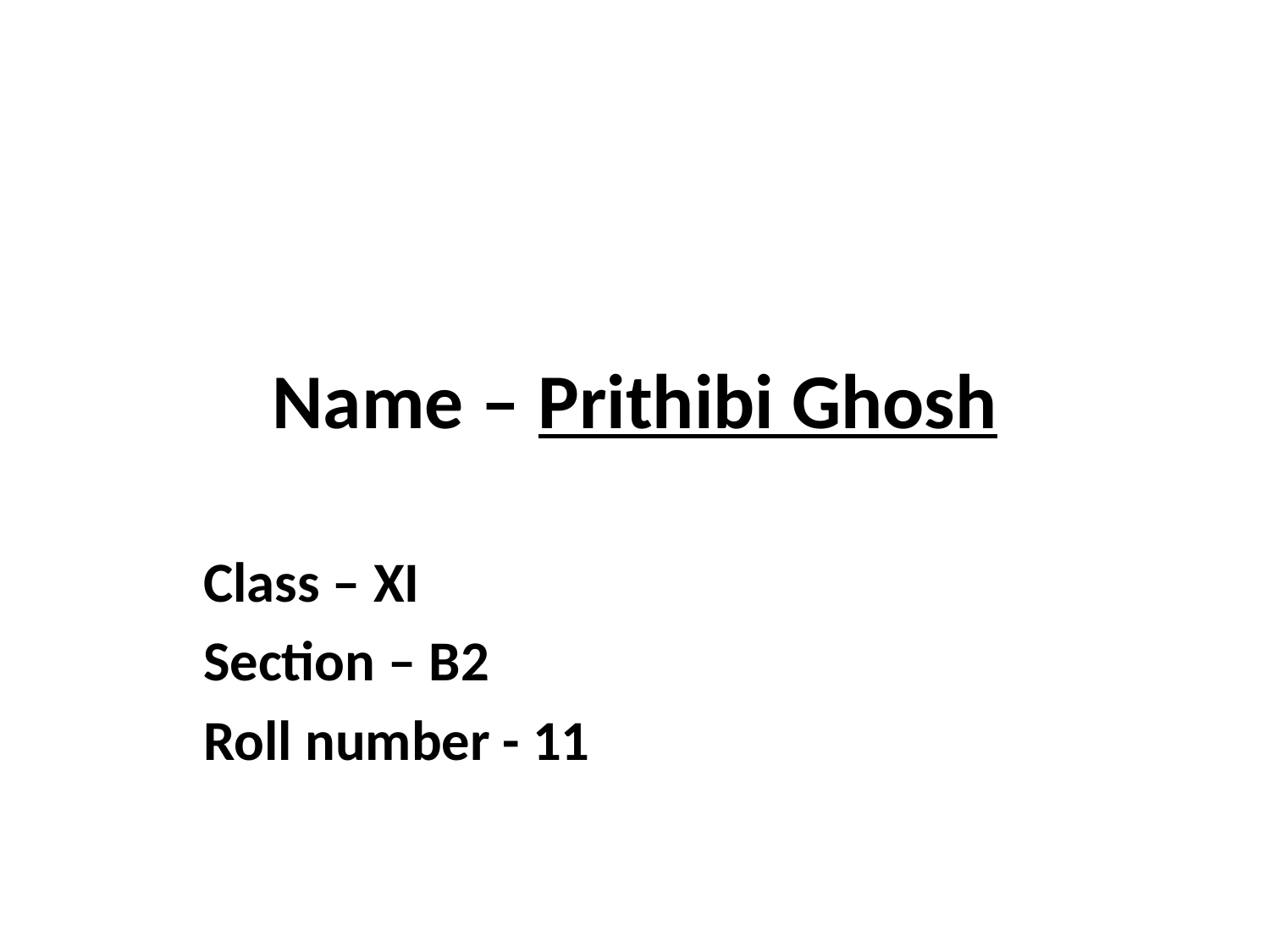

# Name – Prithibi Ghosh
Class – XI
Section – B2
Roll number - 11